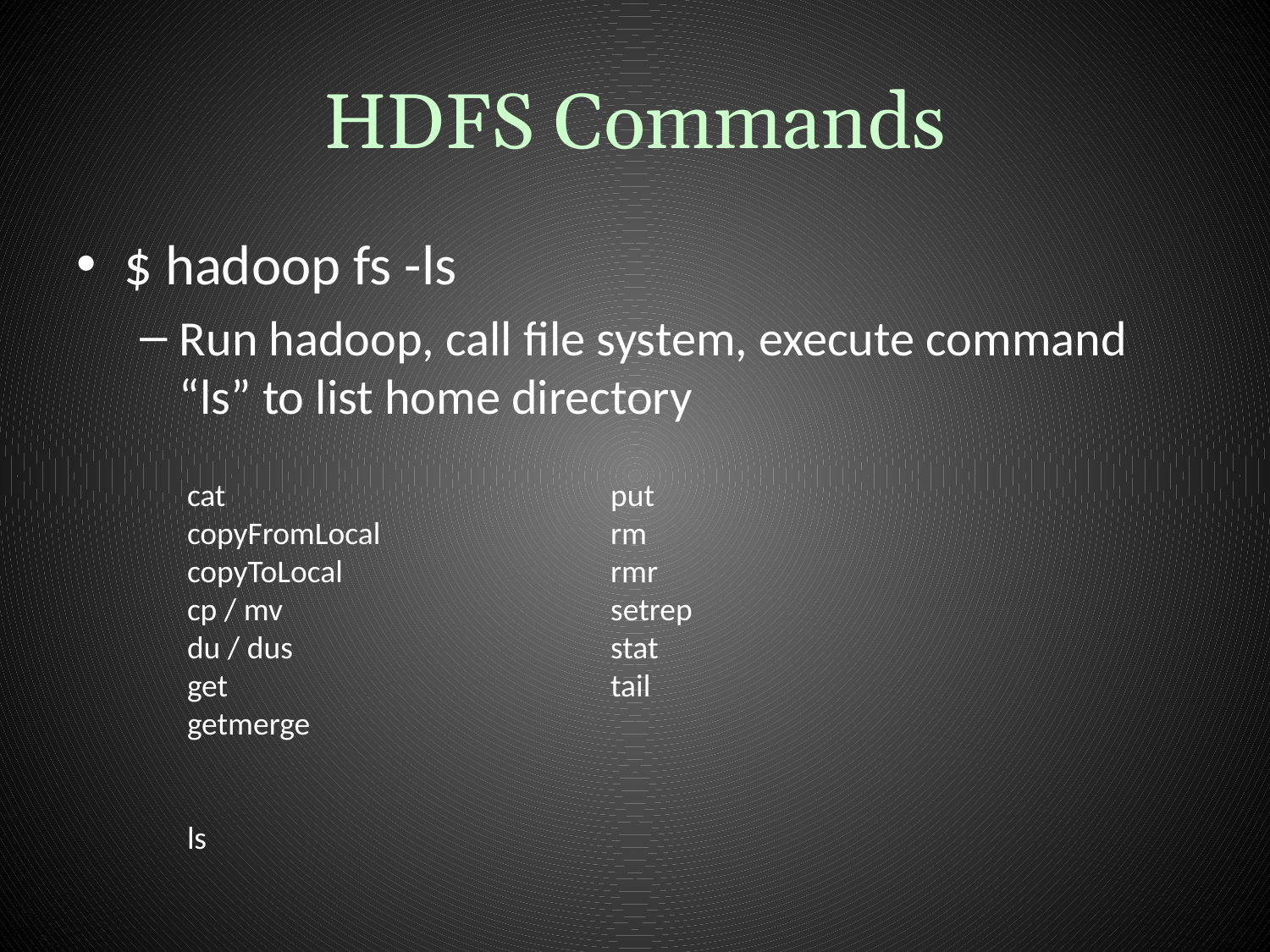

# HDFS Commands
$ hadoop fs -ls
Run hadoop, call file system, execute command “ls” to list home directory

cat
copyFromLocal
copyToLocal
cp / mv
du / dus
get
getmerge

ls
put
rm
rmr
setrep
stat
tail